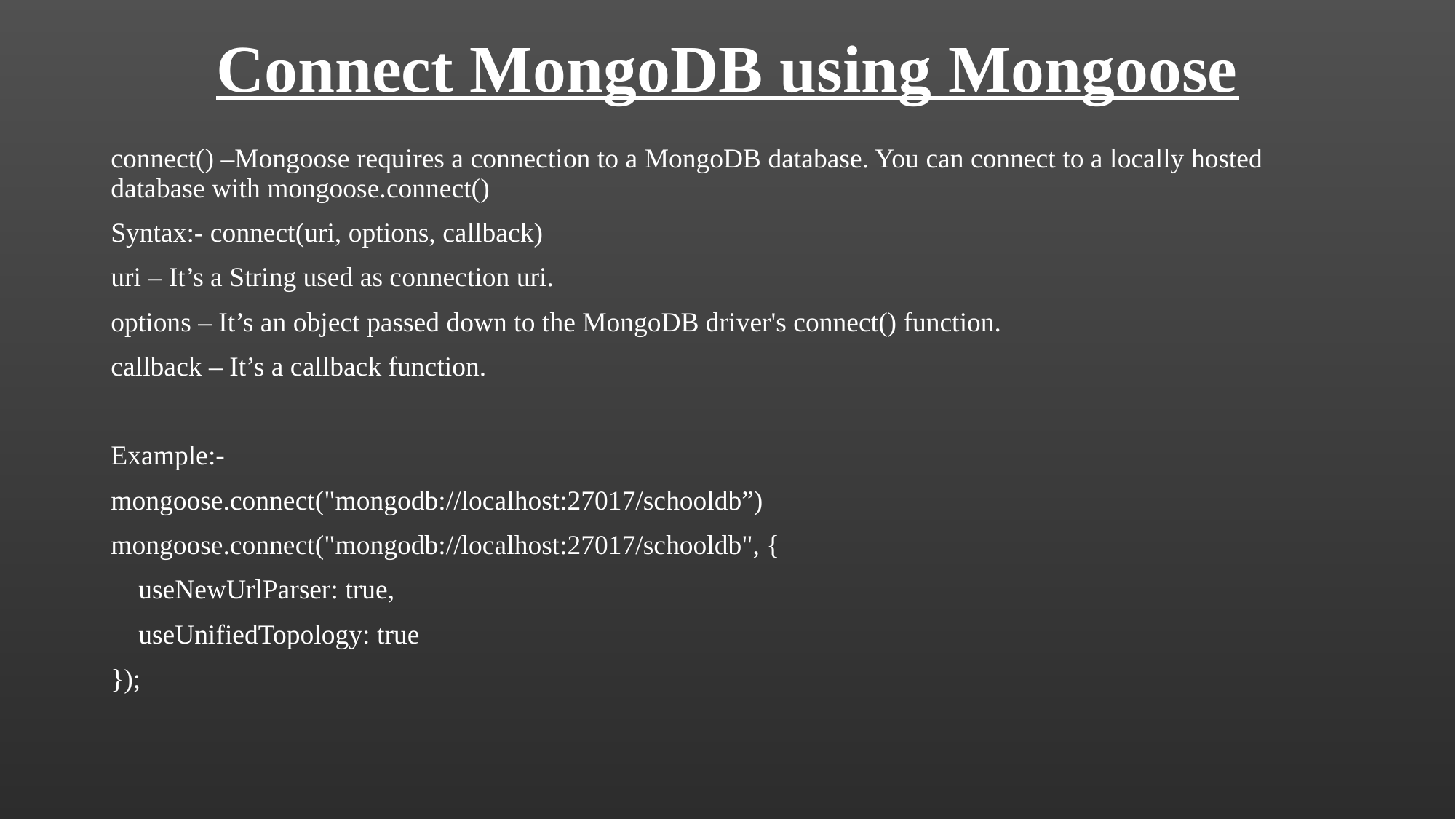

# Connect MongoDB using Mongoose
connect() –Mongoose requires a connection to a MongoDB database. You can connect to a locally hosted database with mongoose.connect()
Syntax:- connect(uri, options, callback)
uri – It’s a String used as connection uri.
options – It’s an object passed down to the MongoDB driver's connect() function.
callback – It’s a callback function.

Example:-
mongoose.connect("mongodb://localhost:27017/schooldb”)
mongoose.connect("mongodb://localhost:27017/schooldb", {
    useNewUrlParser: true,
    useUnifiedTopology: true
});